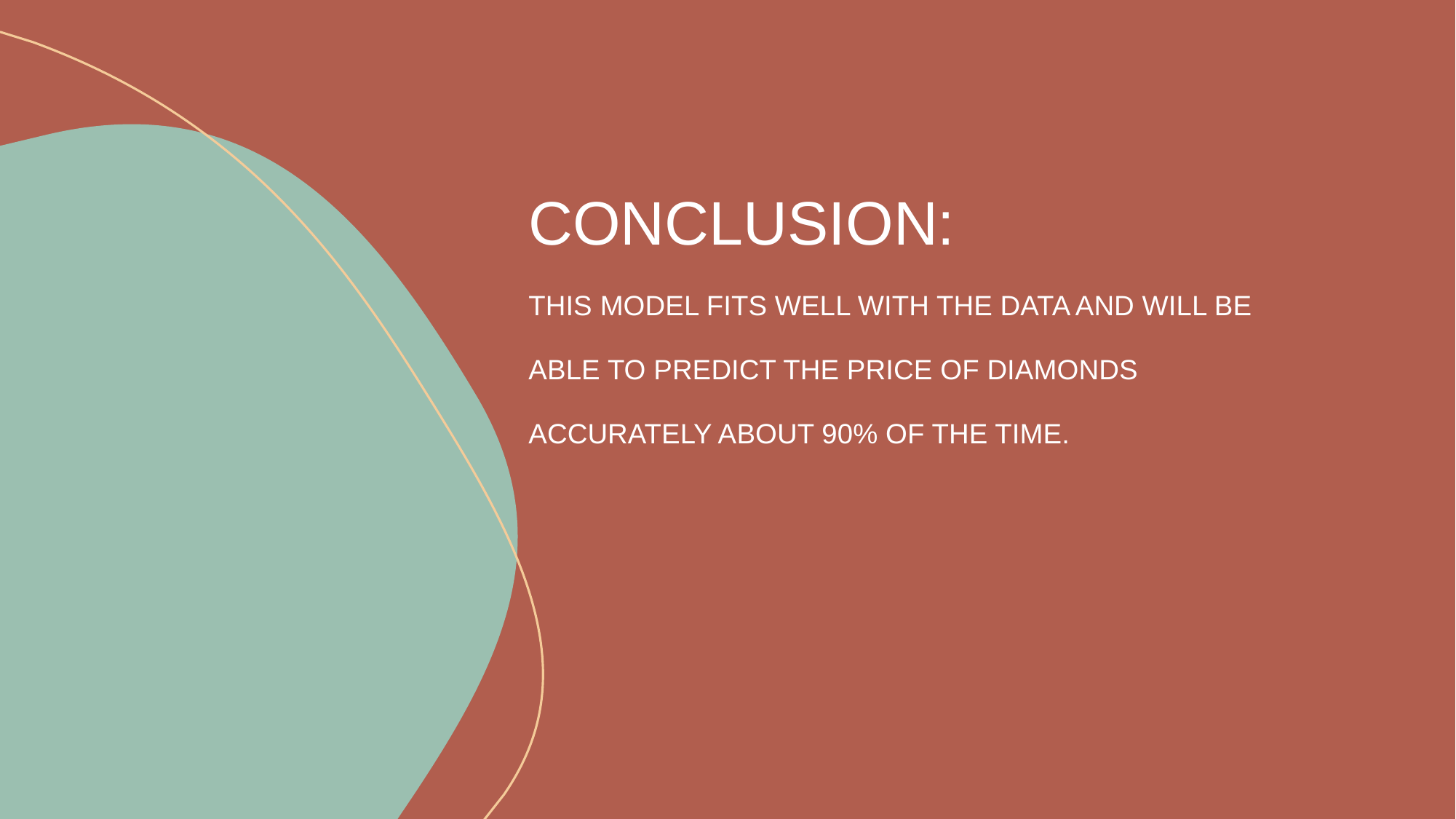

# Conclusion: This model fits well with the data and will be able to predict the price of diamonds accurately about 90% of the time.